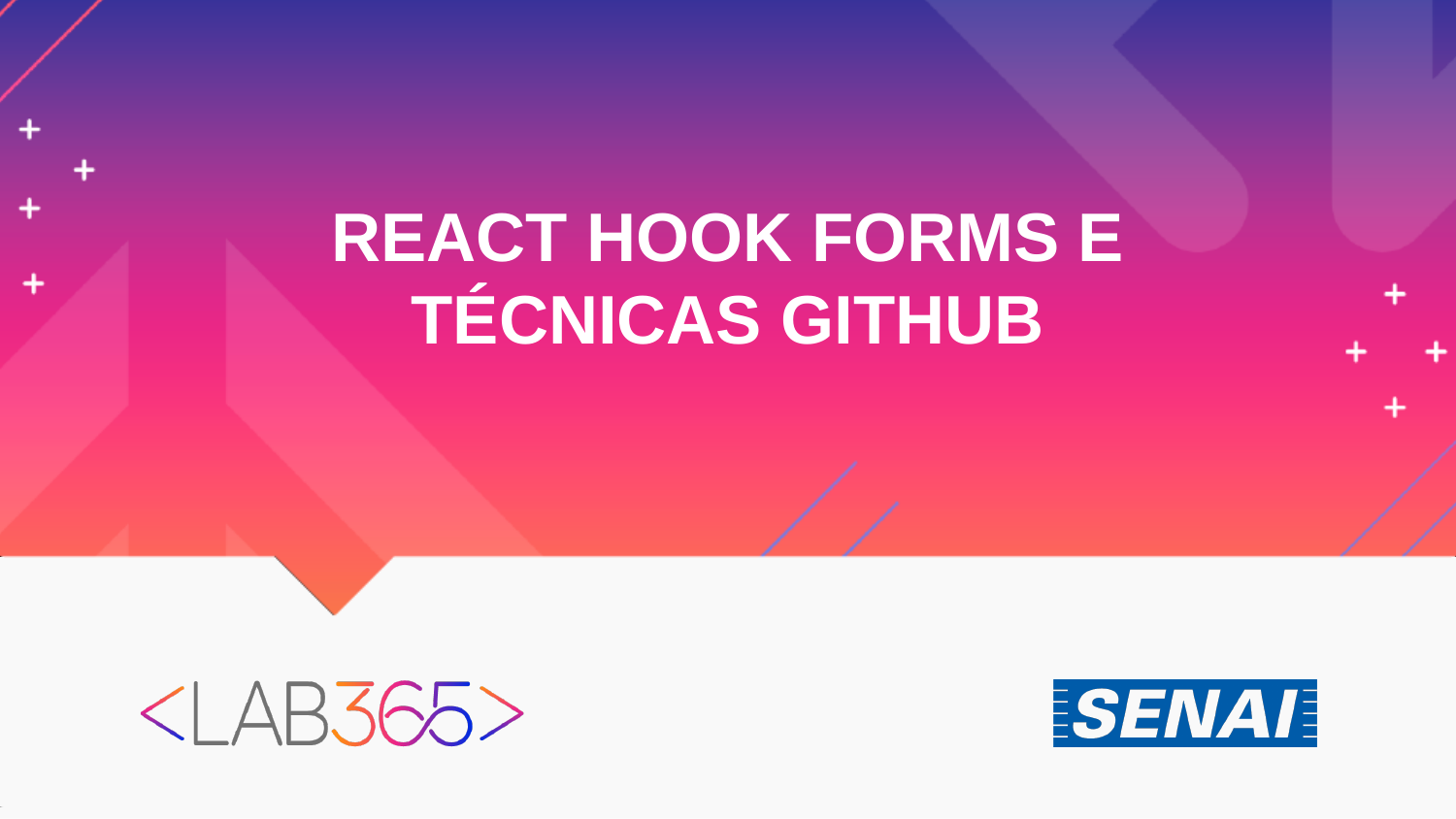

# REACT HOOK FORMS E TÉCNICAS GITHUB